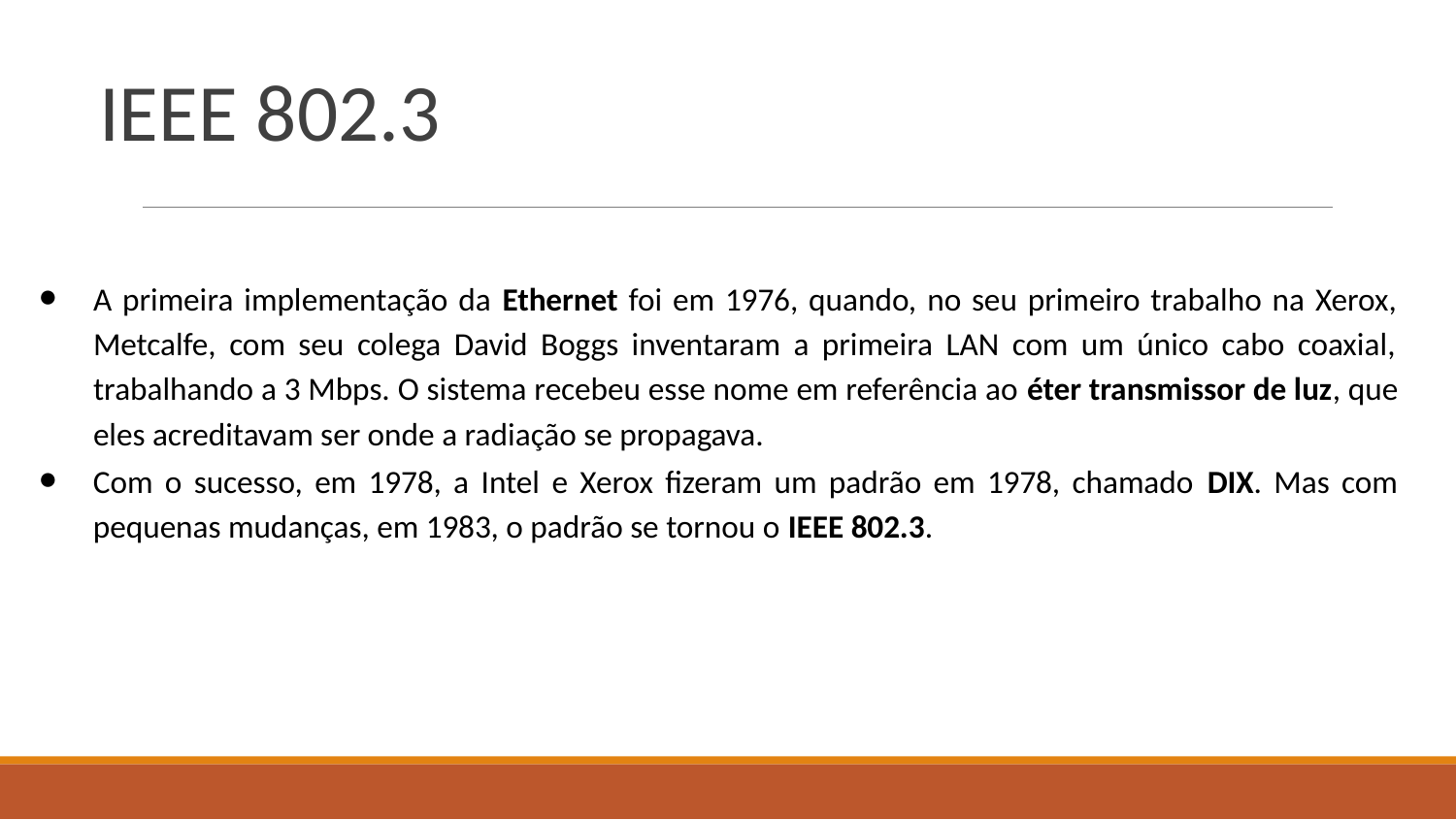

# IEEE 802.3
A primeira implementação da Ethernet foi em 1976, quando, no seu primeiro trabalho na Xerox, Metcalfe, com seu colega David Boggs inventaram a primeira LAN com um único cabo coaxial, trabalhando a 3 Mbps. O sistema recebeu esse nome em referência ao éter transmissor de luz, que eles acreditavam ser onde a radiação se propagava.
Com o sucesso, em 1978, a Intel e Xerox fizeram um padrão em 1978, chamado DIX. Mas com pequenas mudanças, em 1983, o padrão se tornou o IEEE 802.3.